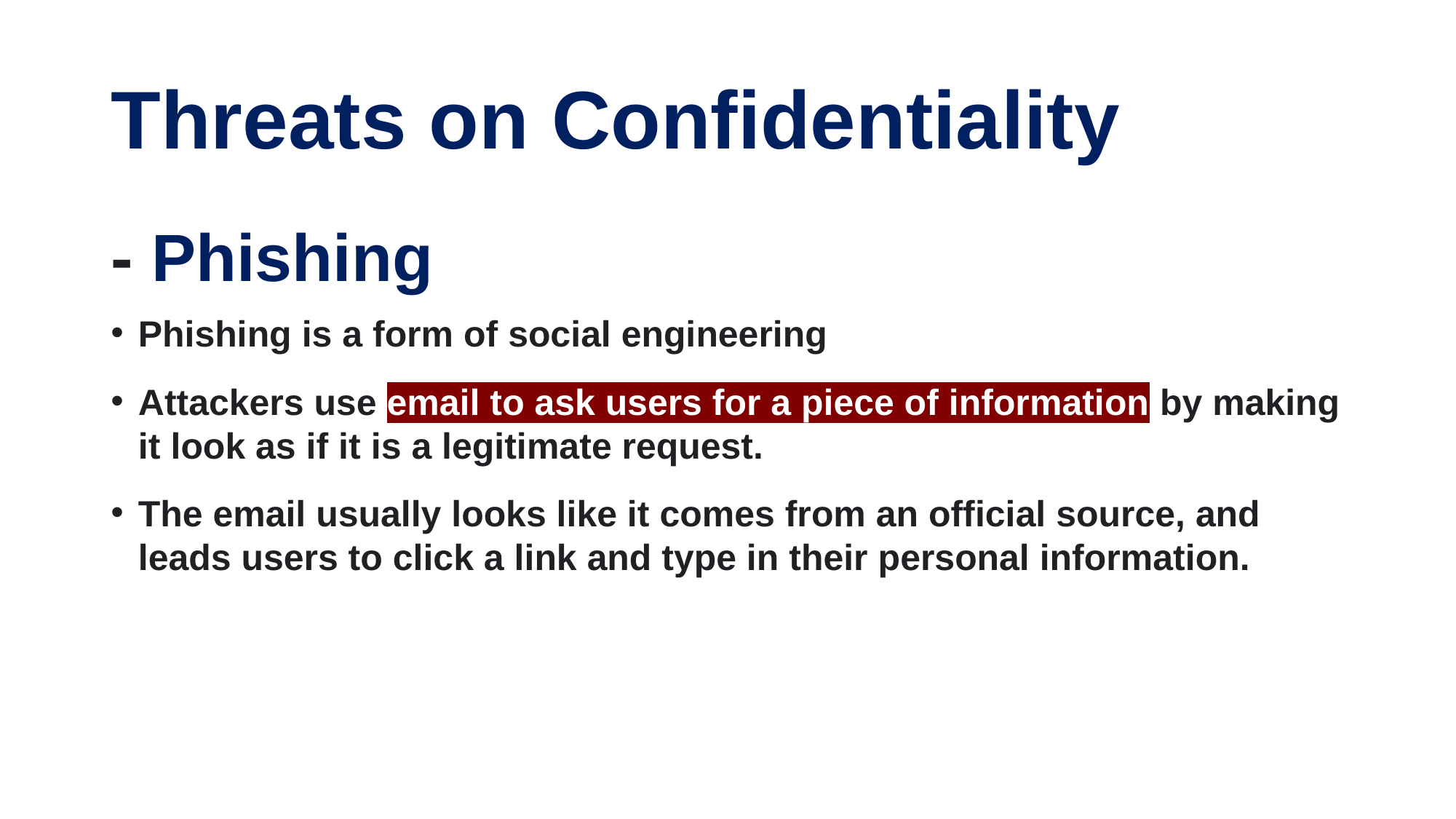

# Threats on Confidentiality
- Phishing
Phishing is a form of social engineering
Attackers use email to ask users for a piece of information by making it look as if it is a legitimate request.
The email usually looks like it comes from an official source, and leads users to click a link and type in their personal information.